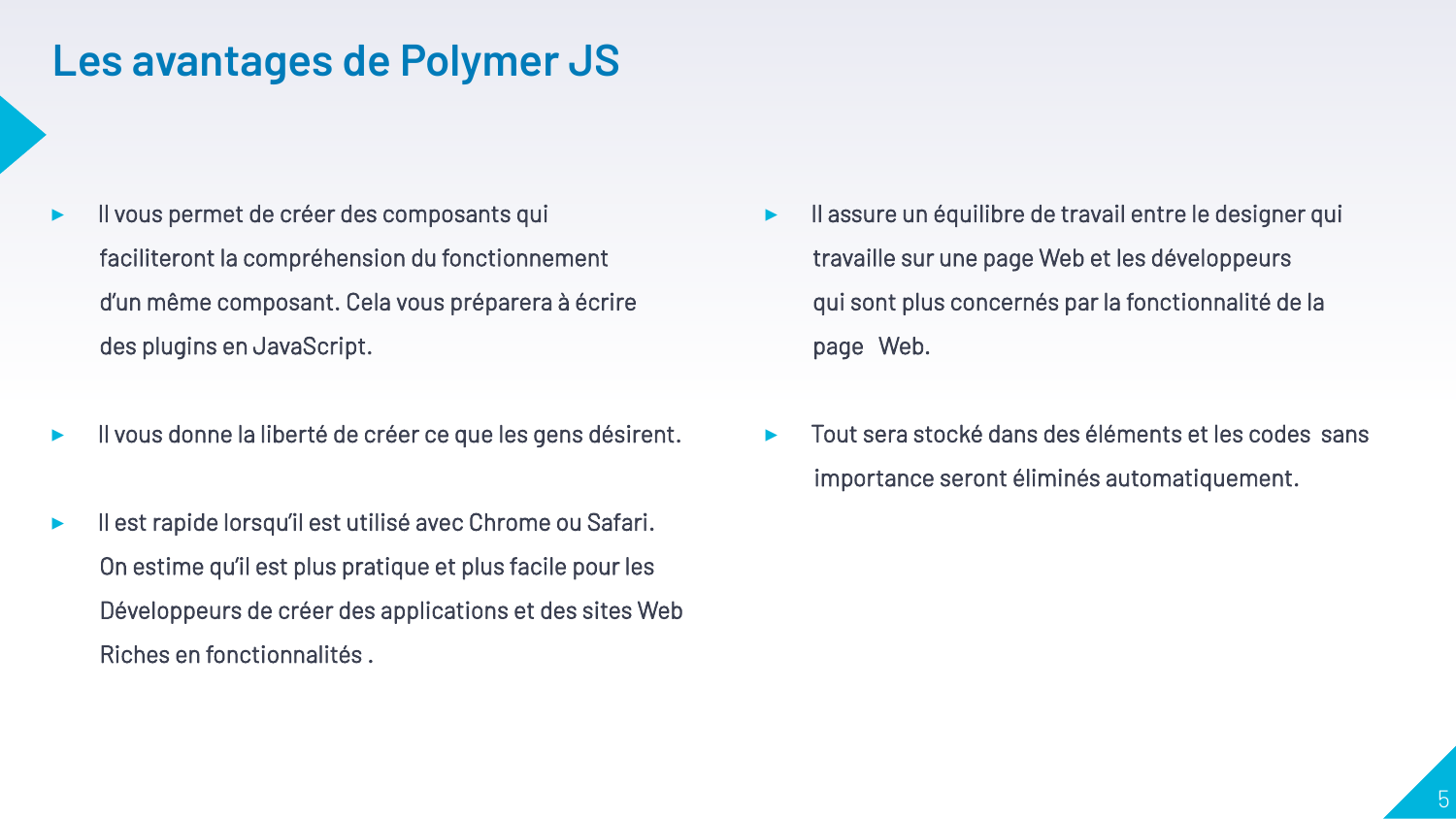

Les avantages de Polymer JS

Il assure un équilibre de travail entre le designer qui
      travaille sur une page Web et les développeurs
      qui sont plus concernés par la fonctionnalité de la
      page   Web.

Tout sera stocké dans des éléments et les codes  sans
          importance seront éliminés automatiquement.

Il vous permet de créer des composants qui
      faciliteront la compréhension du fonctionnement
      d’un même composant. Cela vous préparera à écrire
      des plugins en JavaScript.

Il vous donne la liberté de créer ce que les gens désirent.

Il est rapide lorsqu’il est utilisé avec Chrome ou Safari.
      On estime qu’il est plus pratique et plus facile pour les
      Développeurs de créer des applications et des sites Web
      Riches en fonctionnalités .

5